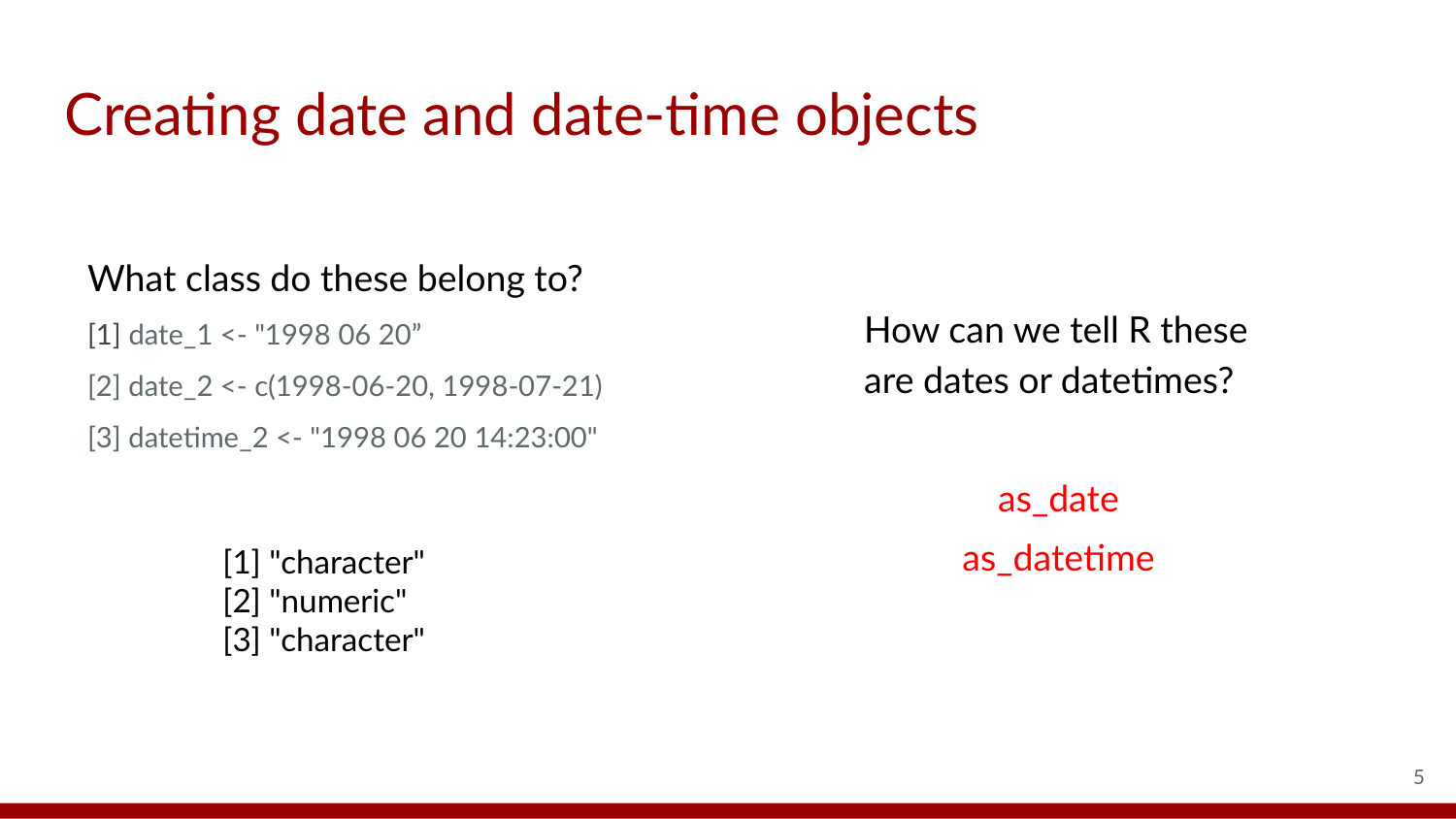

# Creating date and date-time objects
What class do these belong to?
[1] date_1 <- "1998 06 20”
[2] date_2 <- c(1998-06-20, 1998-07-21)
[3] datetime_2 <- "1998 06 20 14:23:00"
How can we tell R these are dates or datetimes?

as_date
as_datetime

[1] "character"
[2] "numeric"
[3] "character"
5